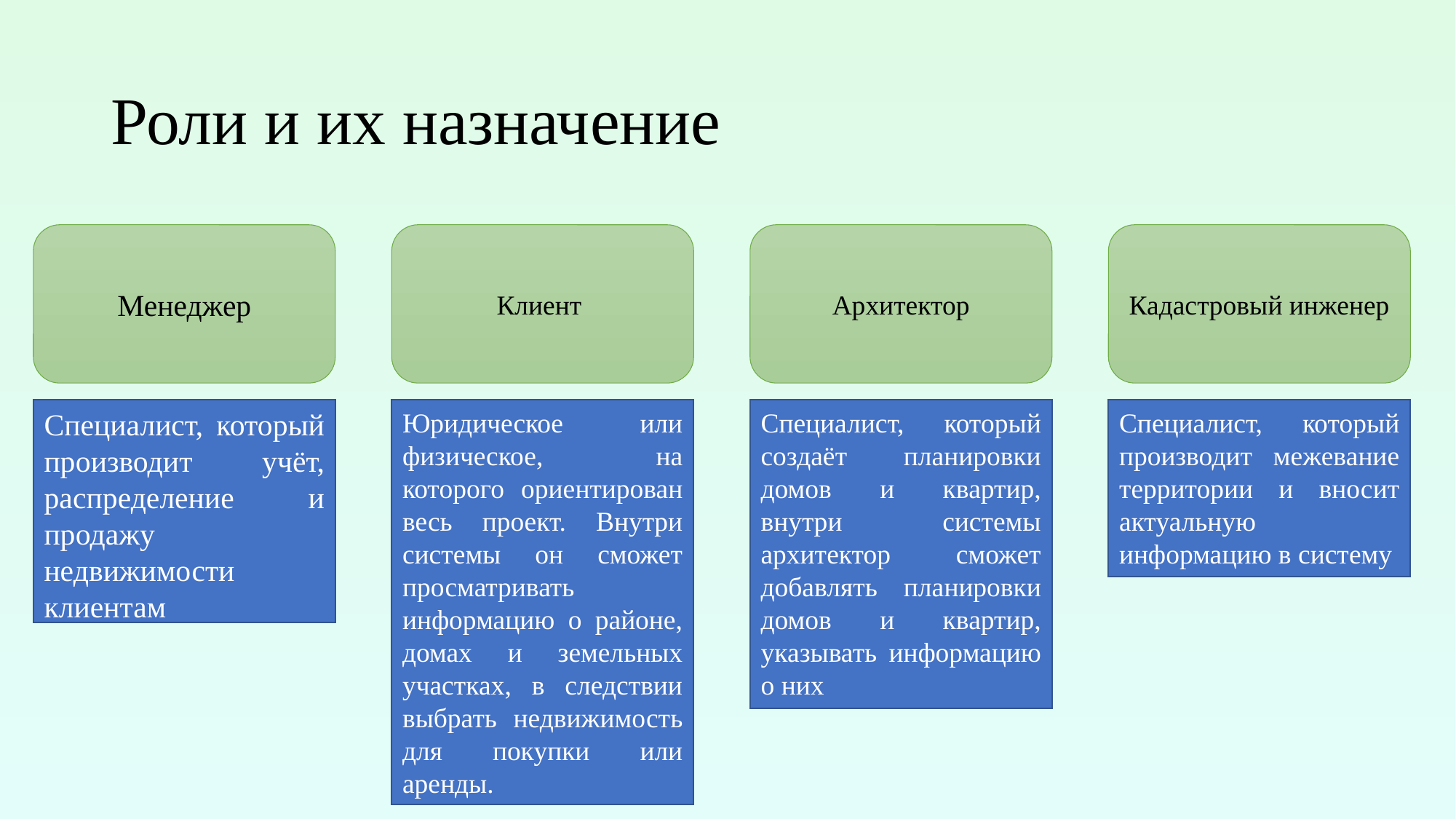

# Роли и их назначение
Менеджер
Клиент
Архитектор
Кадастровый инженер

Юридическое или физическое, на которого ориентирован весь проект. Внутри системы он сможет просматривать информацию о районе, домах и земельных участках, в следствии выбрать недвижимость для покупки или аренды.

Специалист, который производит учёт, распределение и продажу недвижимости клиентам
Специалист, который создаёт планировки домов и квартир, внутри системы архитектор сможет добавлять планировки домов и квартир, указывать информацию о них
Специалист, который производит межевание территории и вносит актуальную информацию в систему